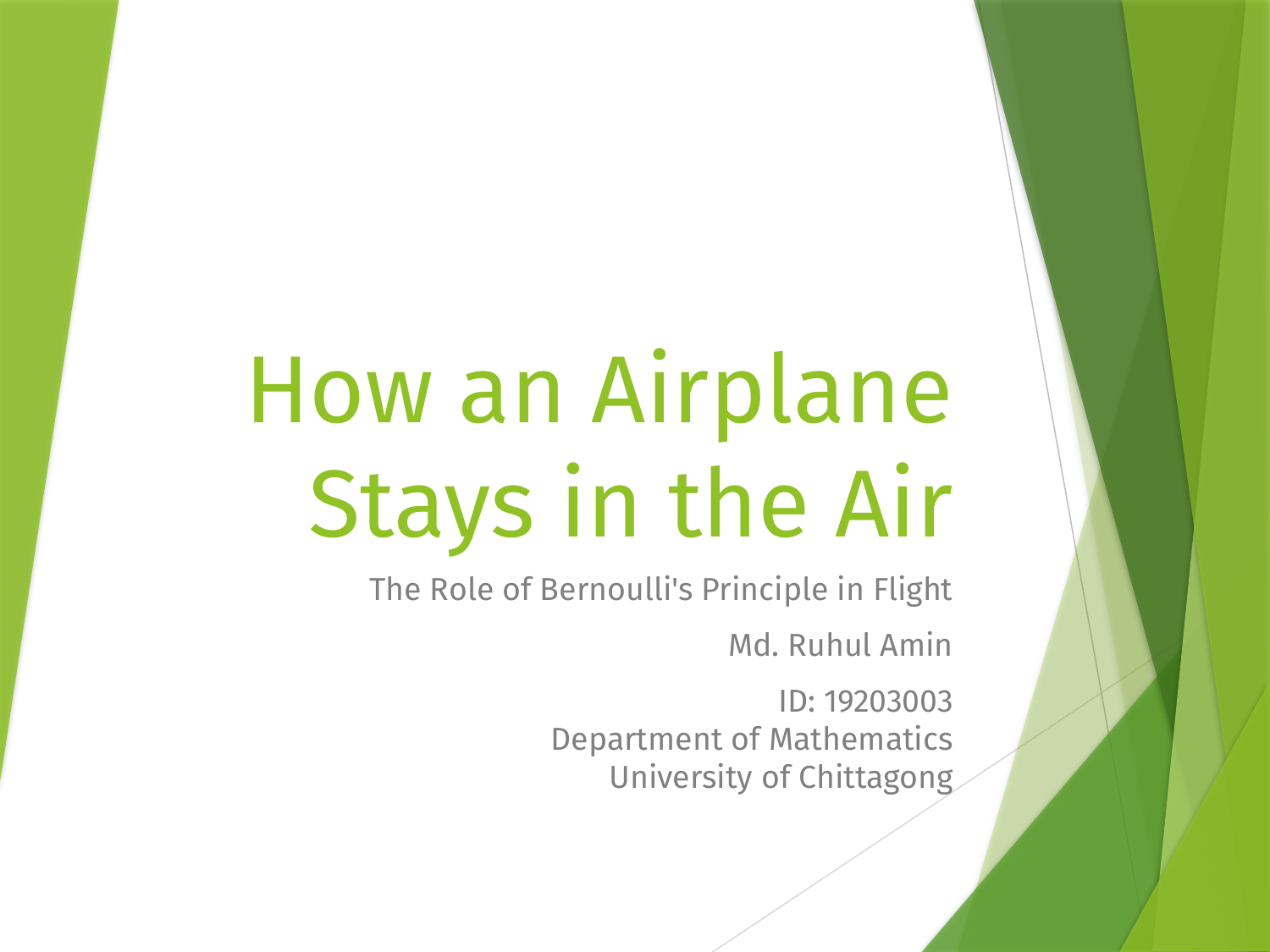

# How an Airplane Stays in the Air
The Role of Bernoulli's Principle in Flight
Md. Ruhul Amin
ID: 19203003
Department of Mathematics
University of Chittagong